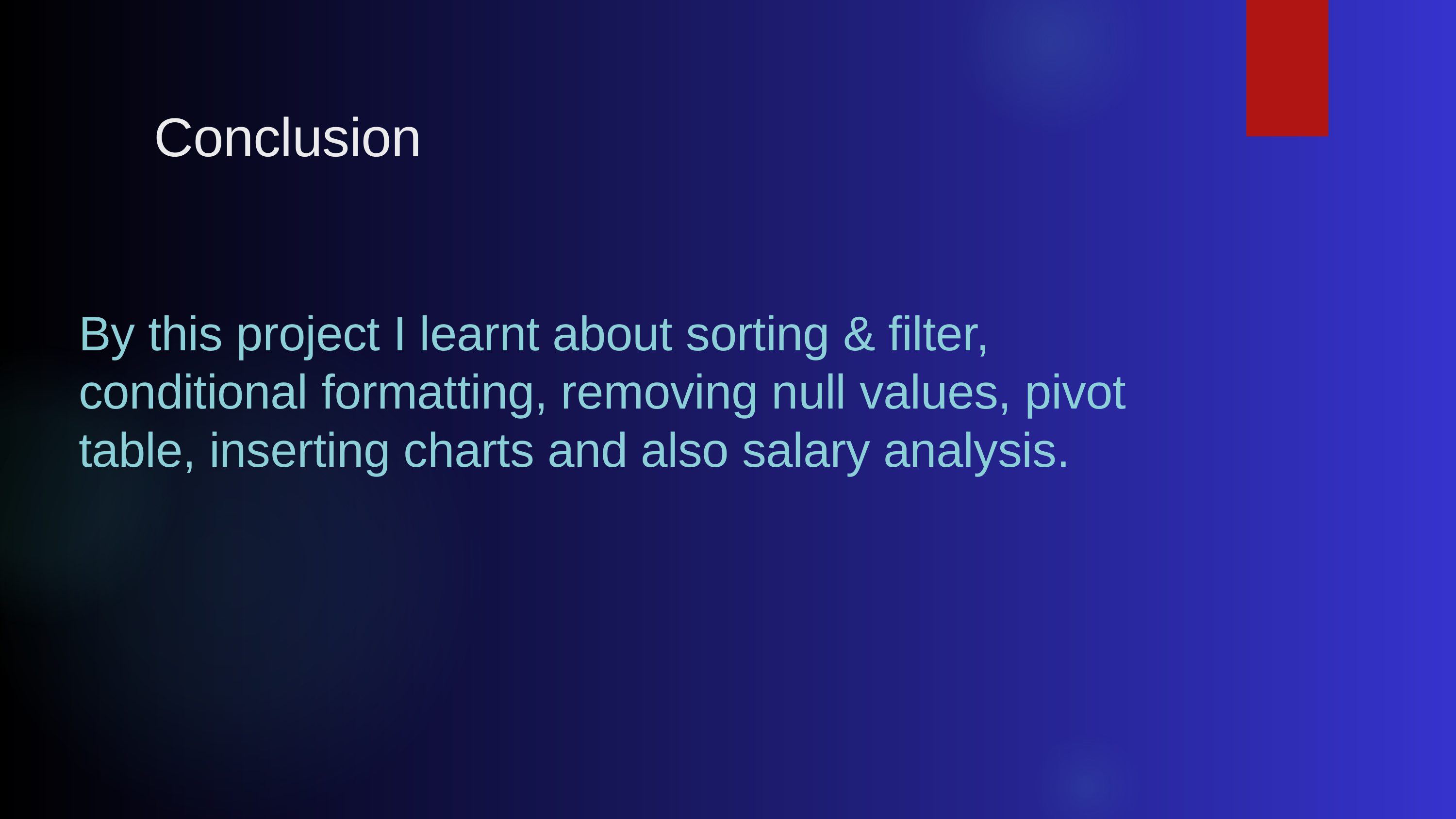

Conclusion

By this project I learnt about sorting & filter, conditional formatting, removing null values, pivot table, inserting charts and also salary analysis.